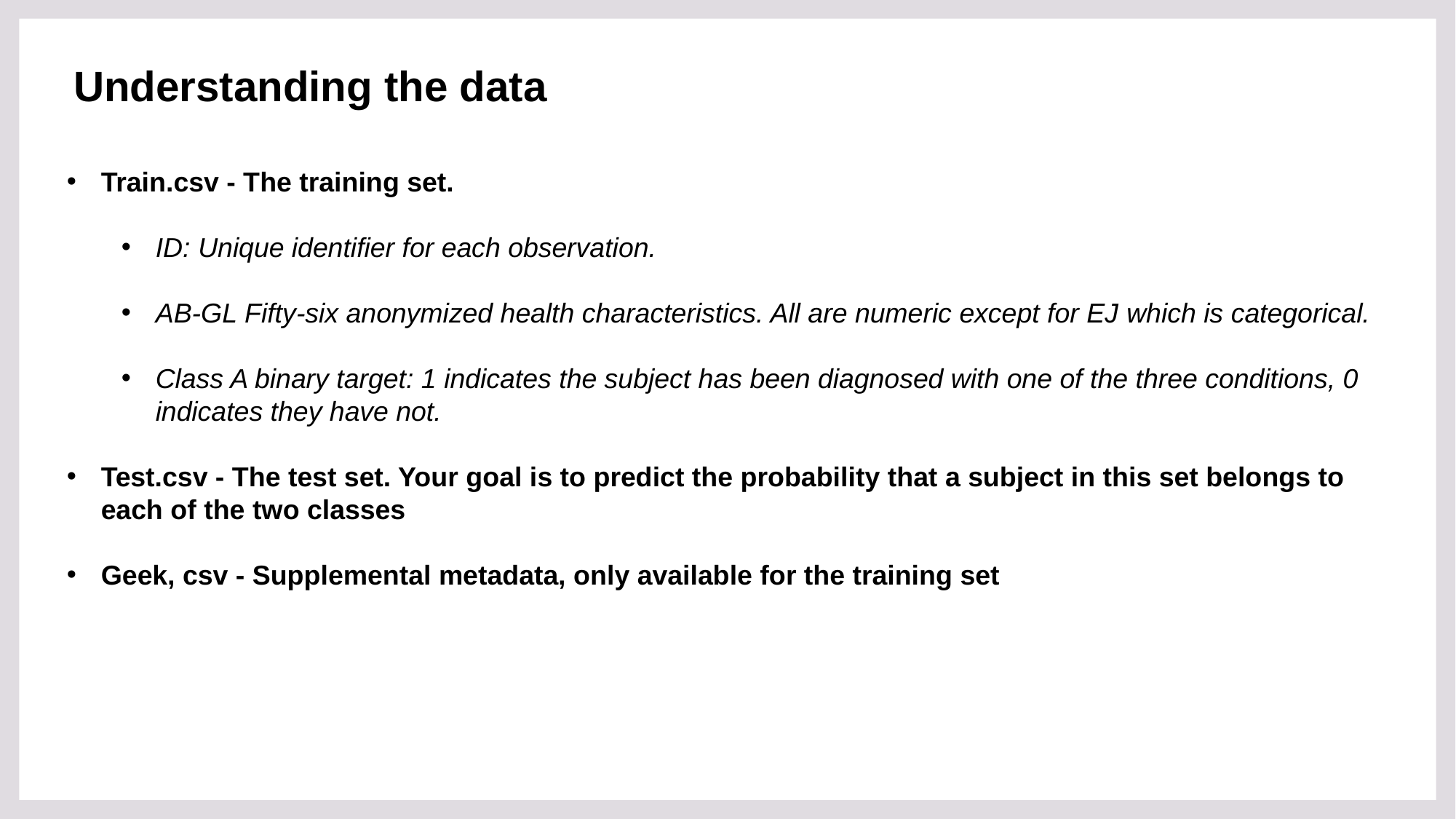

Understanding the data
Train.csv - The training set.

ID: Unique identifier for each observation.

AB-GL Fifty-six anonymized health characteristics. All are numeric except for EJ which is categorical.

Class A binary target: 1 indicates the subject has been diagnosed with one of the three conditions, 0 indicates they have not.
Test.csv - The test set. Your goal is to predict the probability that a subject in this set belongs to each of the two classes

Geek, csv - Supplemental metadata, only available for the training set